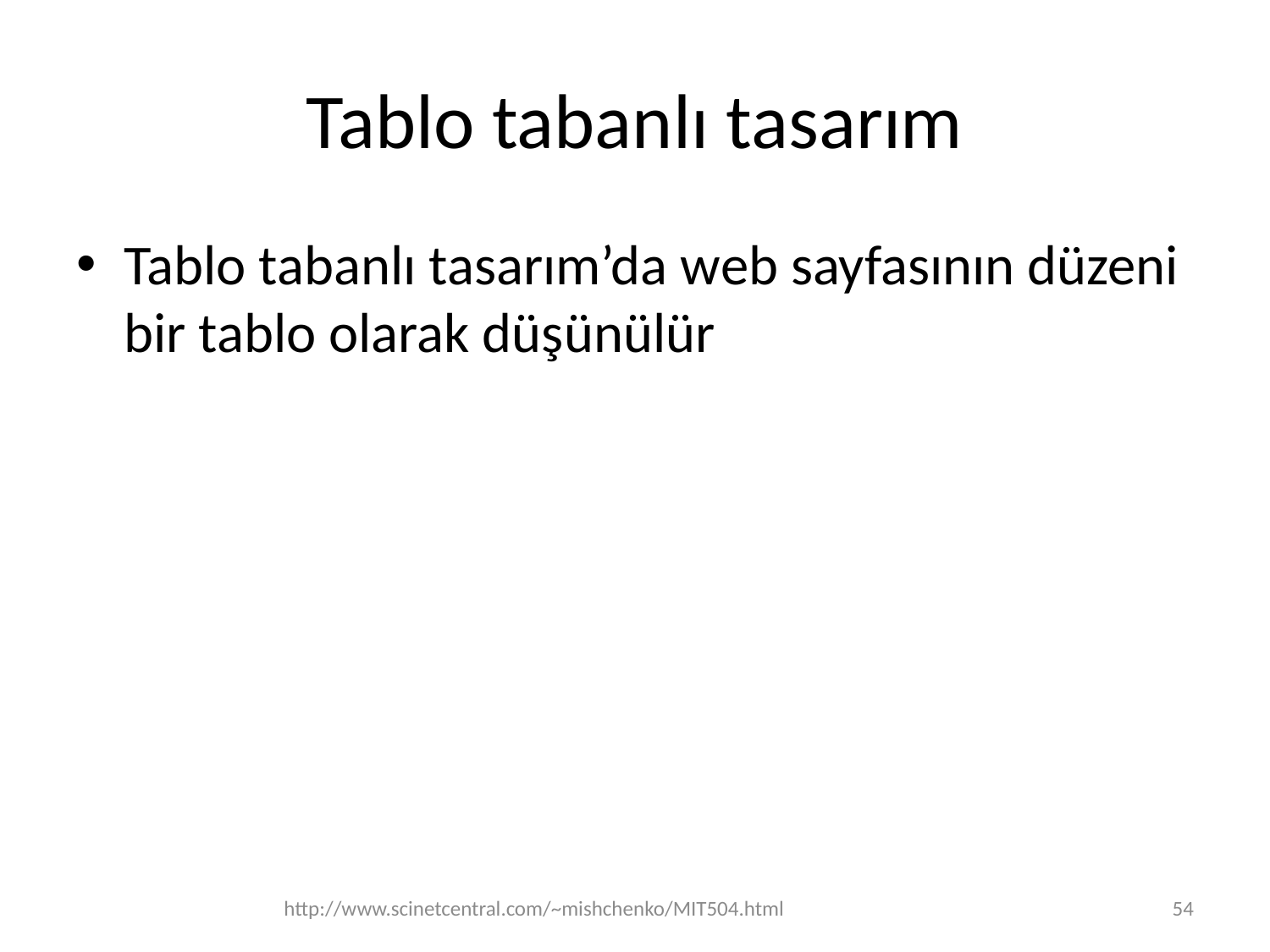

# Tablo tabanlı tasarım
Tablo tabanlı tasarım’da web sayfasının düzeni bir tablo olarak düşünülür

http://www.scinetcentral.com/~mishchenko/MIT504.html
54